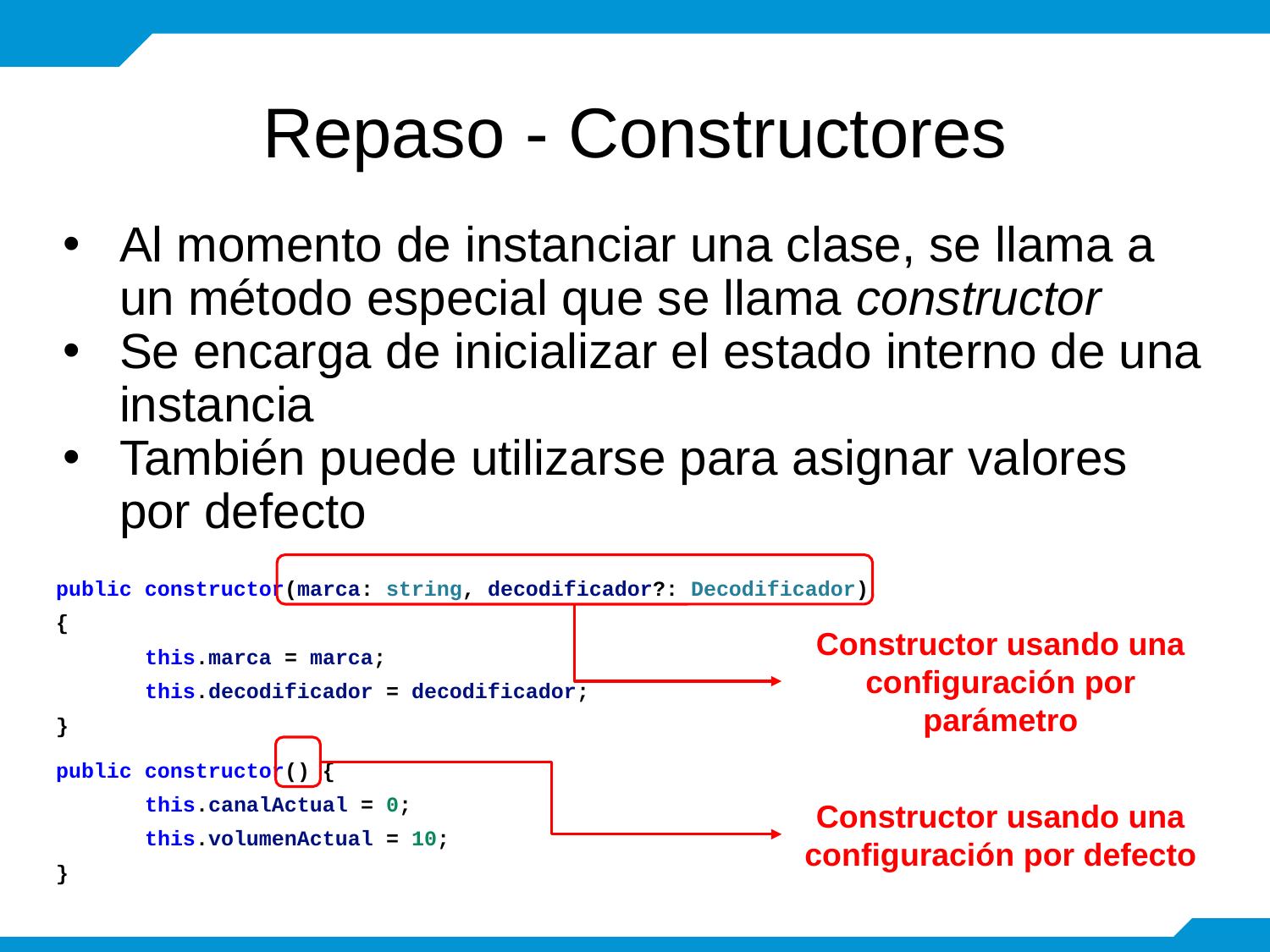

# Repaso - Constructores
Al momento de instanciar una clase, se llama a un método especial que se llama constructor
Se encarga de inicializar el estado interno de una instancia
También puede utilizarse para asignar valores por defecto
public constructor(marca: string, decodificador?: Decodificador) {
       this.marca = marca;
       this.decodificador = decodificador;
}

Constructor usando una configuración por parámetro
public constructor() {
       this.canalActual = 0;
       this.volumenActual = 10;
}

Constructor usando una configuración por defecto